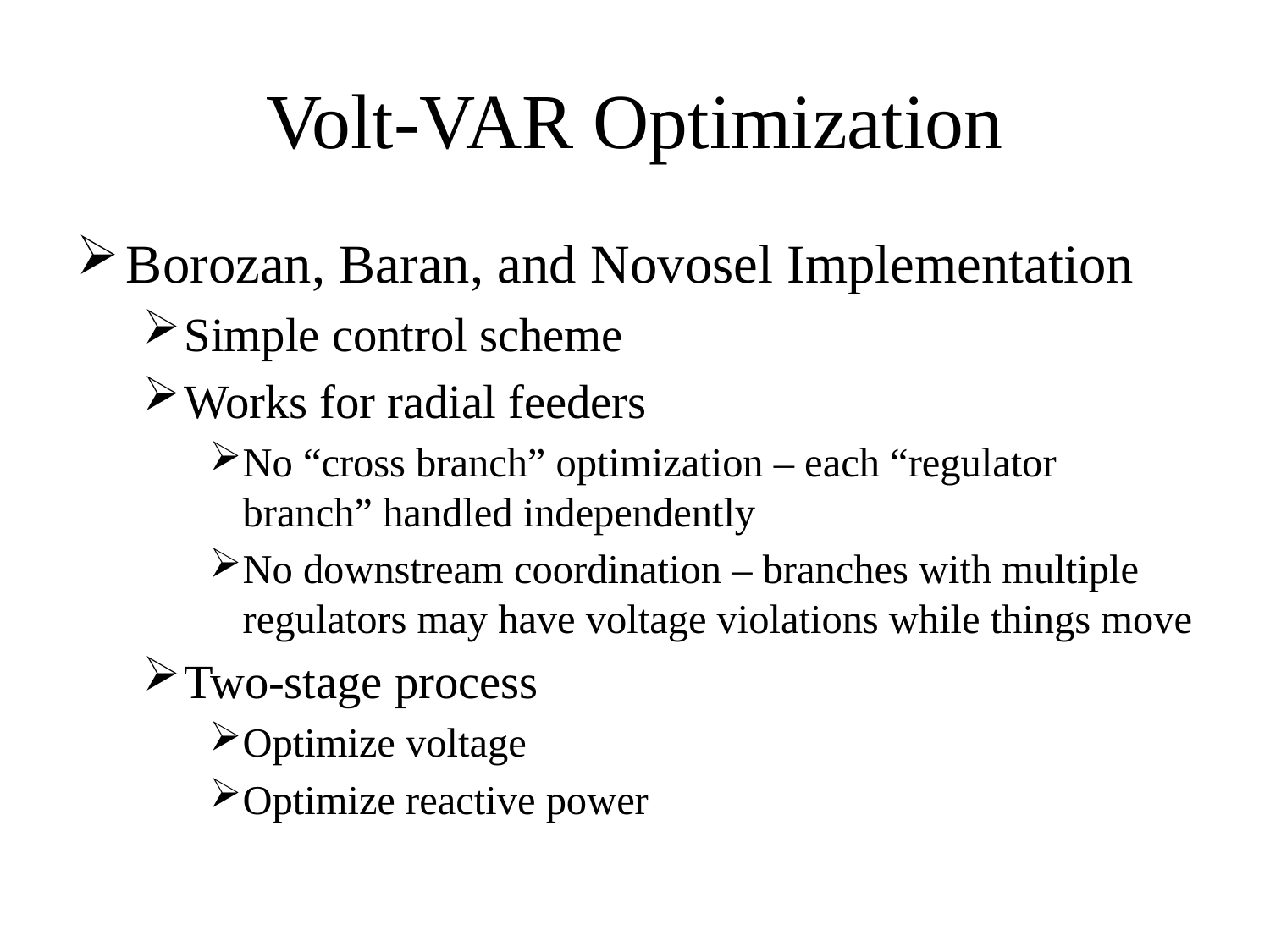

# Volt-VAR Optimization
Borozan, Baran, and Novosel Implementation
Simple control scheme
Works for radial feeders
No “cross branch” optimization – each “regulator branch” handled independently
No downstream coordination – branches with multiple regulators may have voltage violations while things move
Two-stage process
Optimize voltage
Optimize reactive power